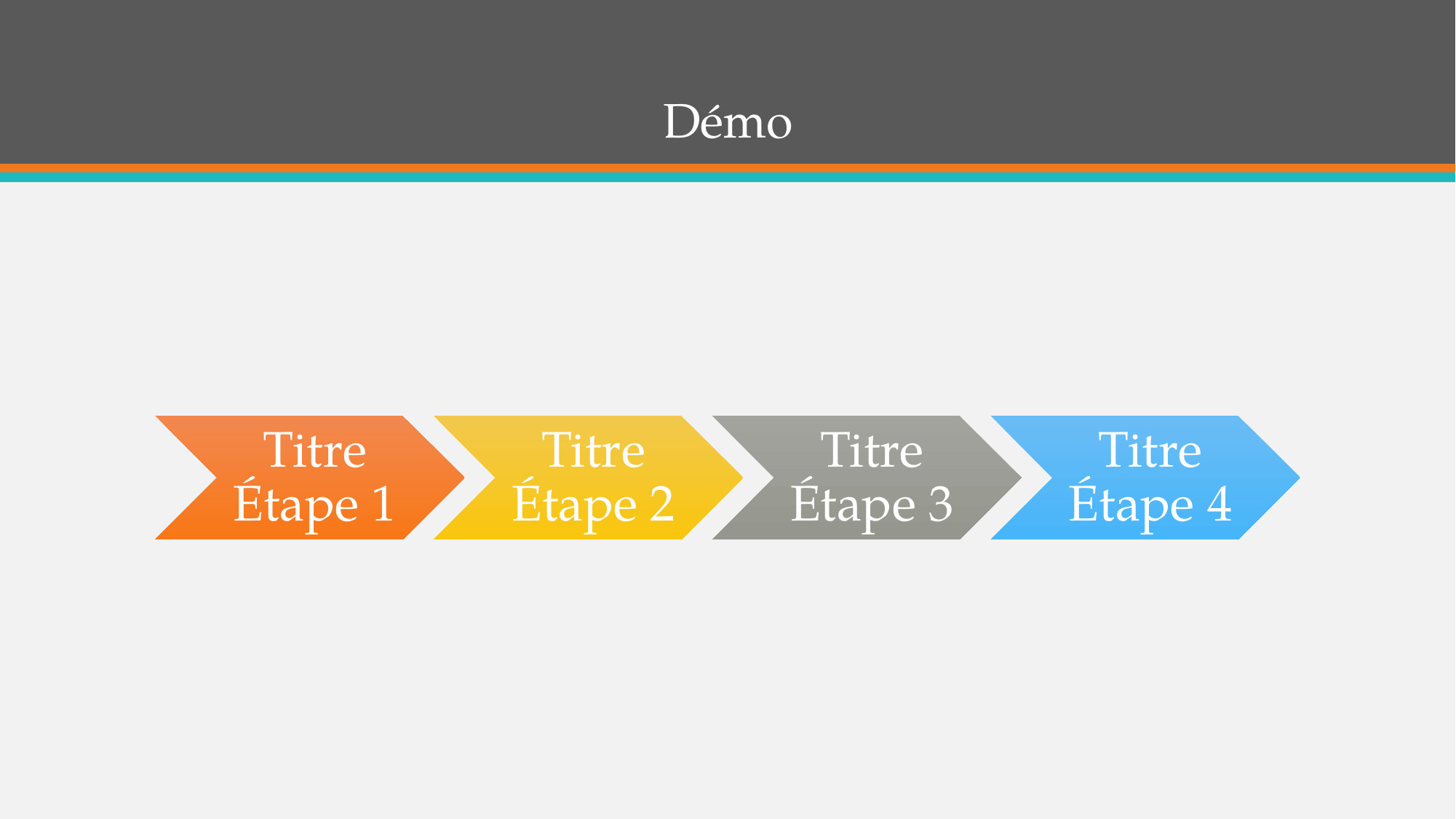

# Démo
Titre Étape 1
Titre Étape 2
Titre Étape 3
Titre Étape 4